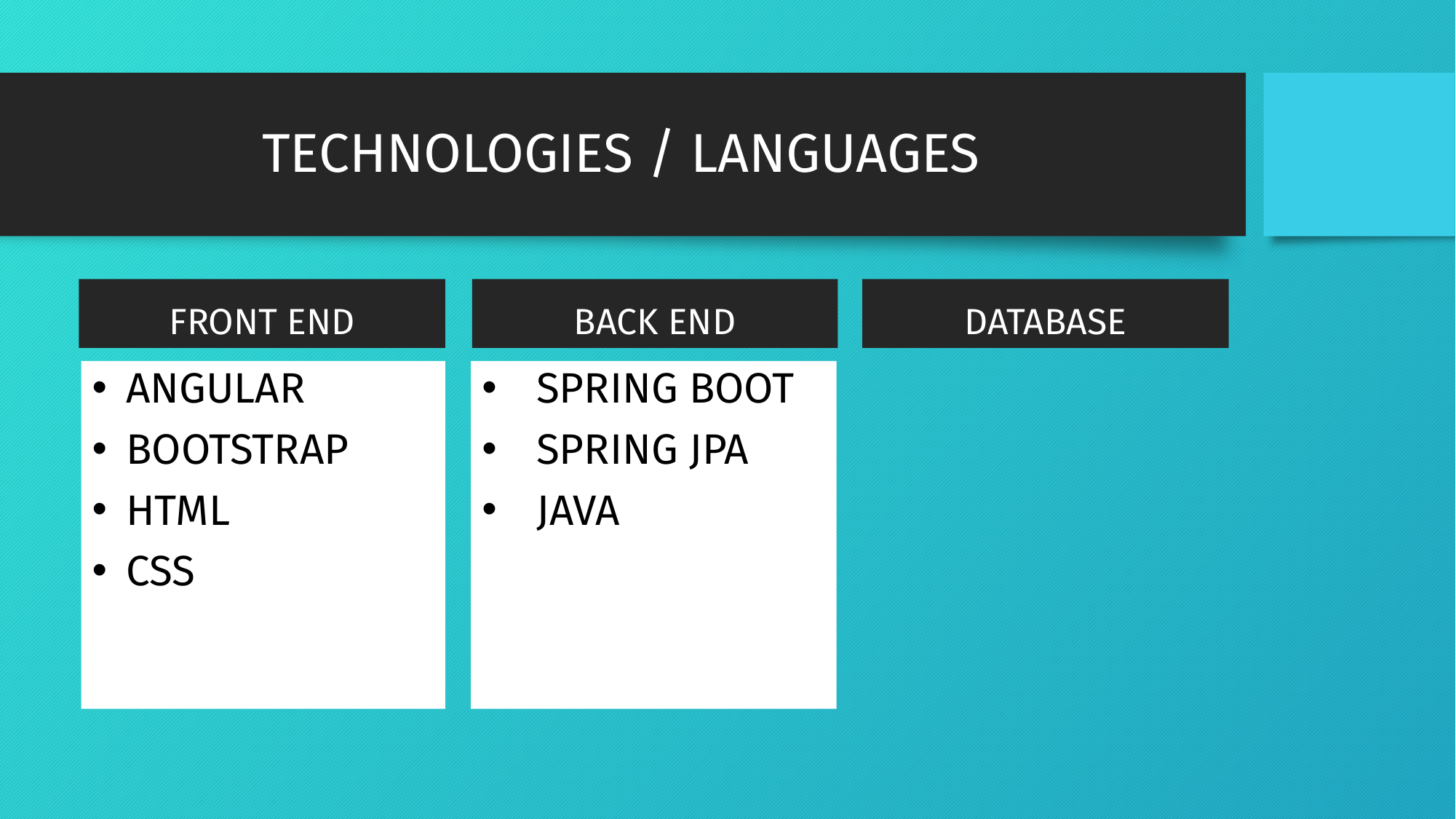

# TECHNOLOGIES / LANGUAGES
FRONT END
BACK END
DATABASE
ANGULAR
BOOTSTRAP
HTML
CSS
SPRING BOOT
SPRING JPA
JAVA